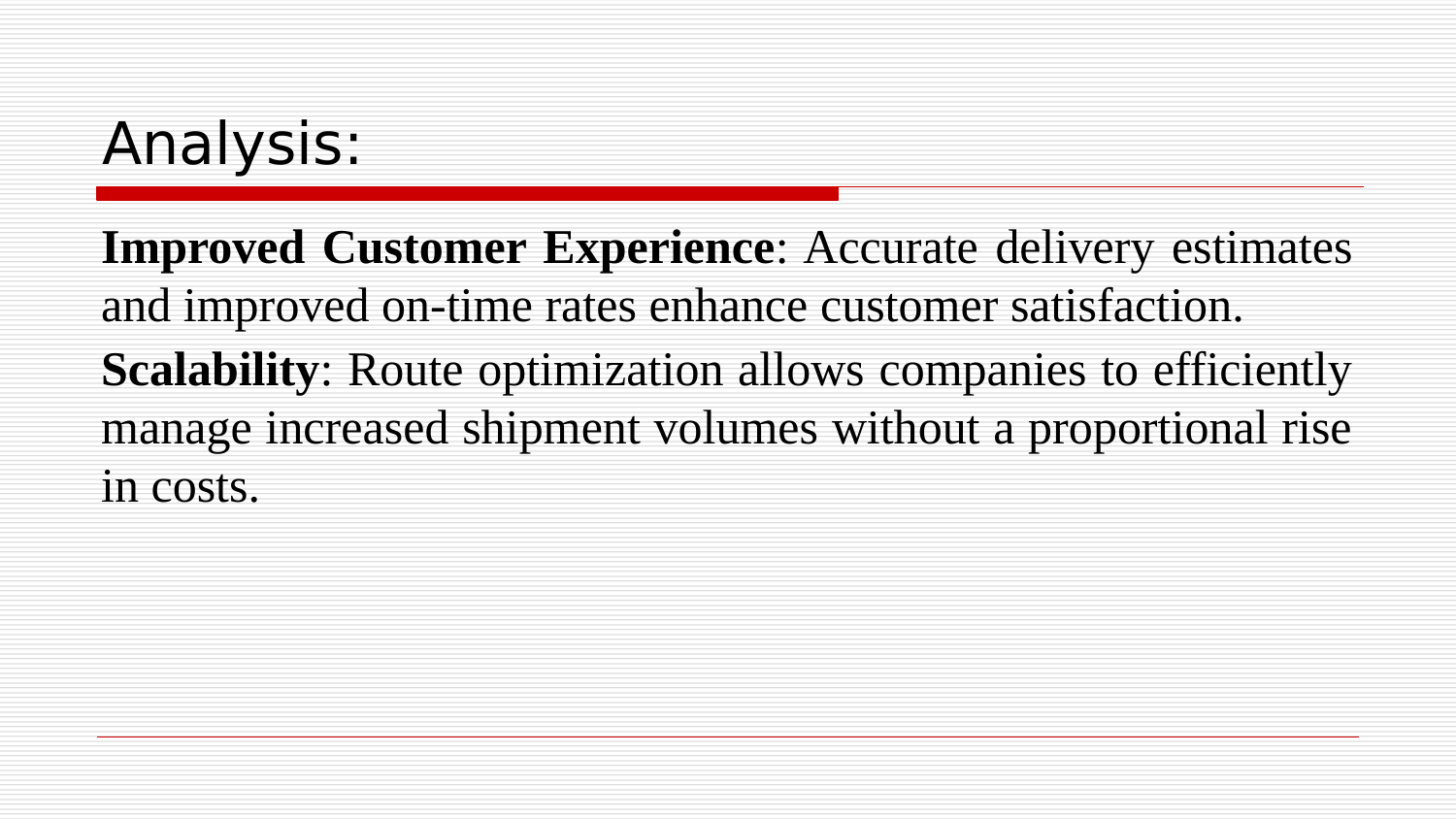

# Analysis:
Improved Customer Experience: Accurate delivery estimates and improved on-time rates enhance customer satisfaction.
Scalability: Route optimization allows companies to efficiently manage increased shipment volumes without a proportional rise in costs.